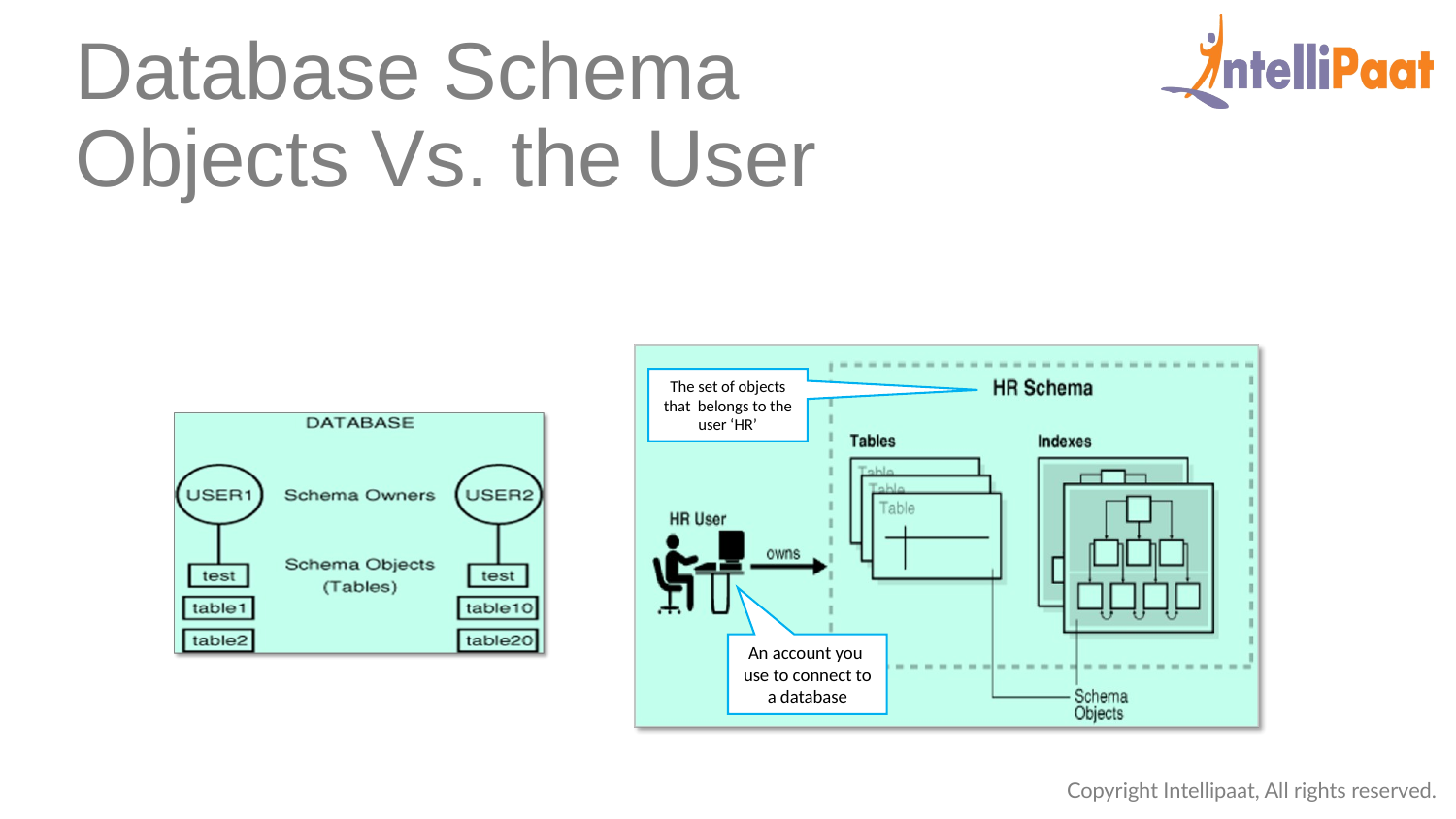

Database Schema Objects Vs. the User

The set of objects that  belongs to the user ‘HR’

An account you  use to connect to a database